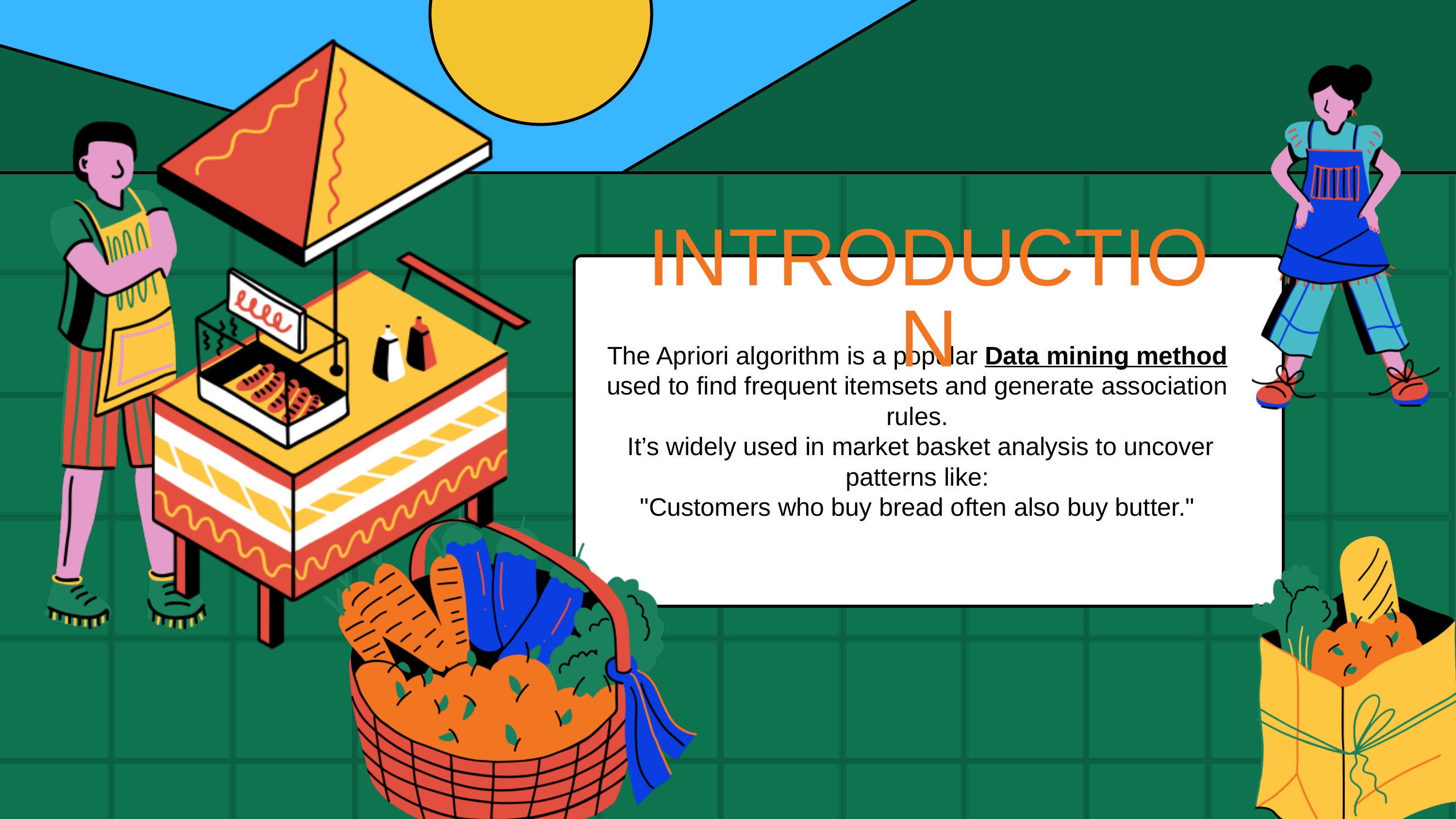

INTRODUCTION

The Apriori algorithm is a popular Data mining method used to find frequent itemsets and generate association rules.
 It’s widely used in market basket analysis to uncover patterns like:
"Customers who buy bread often also buy butter."